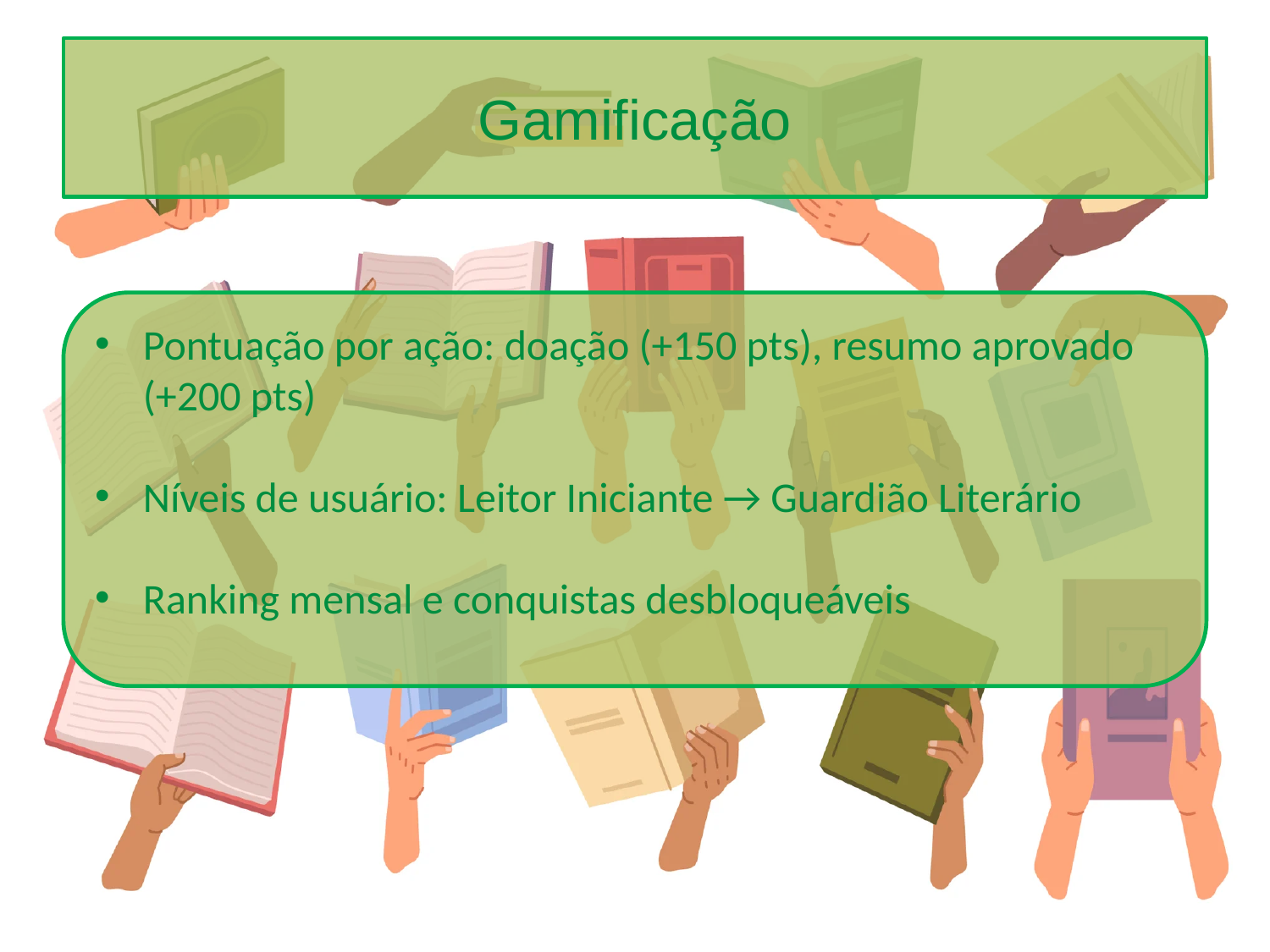

# Gamificação
Pontuação por ação: doação (+150 pts), resumo aprovado (+200 pts)

Níveis de usuário: Leitor Iniciante → Guardião Literário

Ranking mensal e conquistas desbloqueáveis